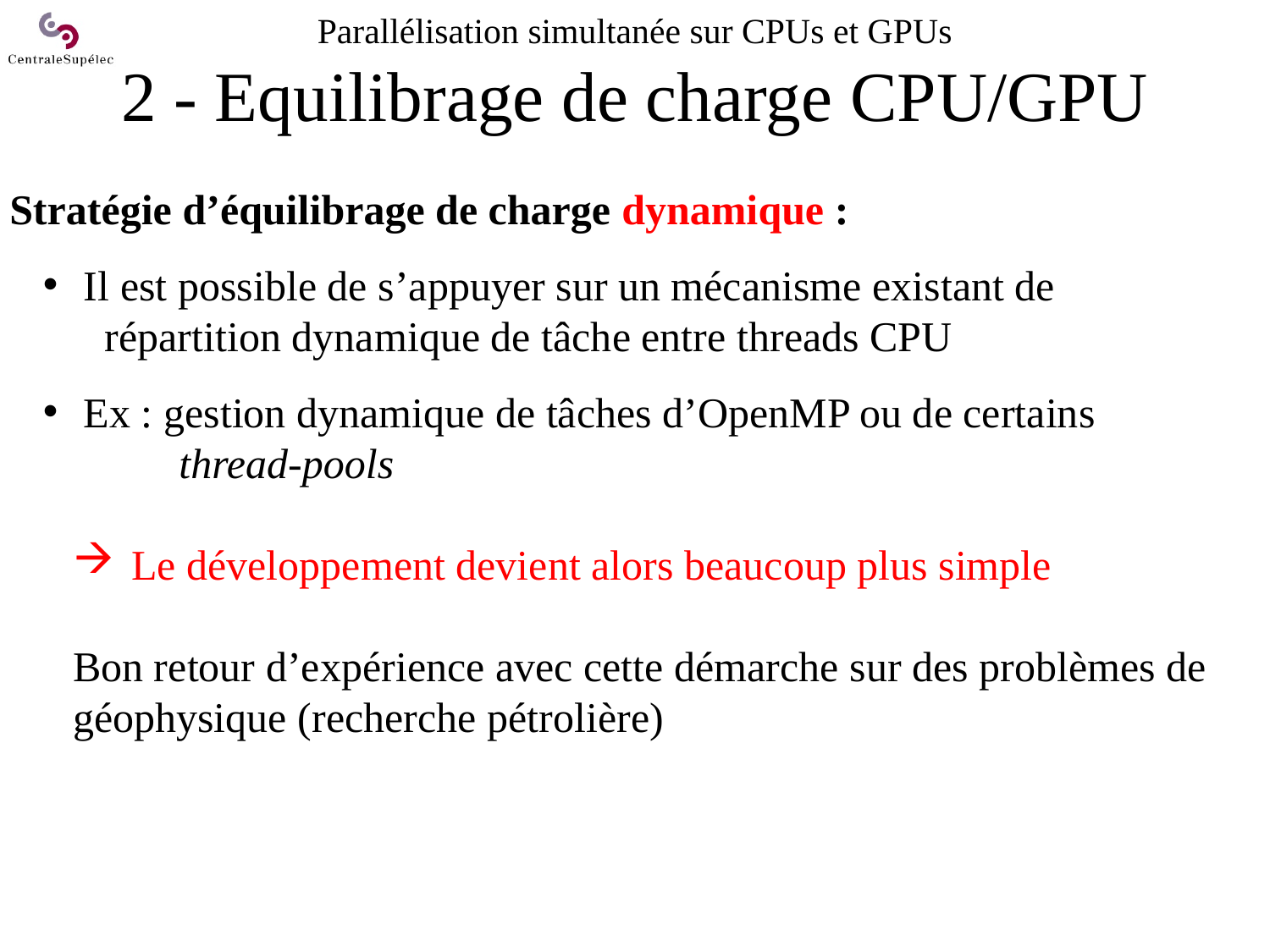

# Parallélisation simultanée sur CPUs et GPUs 2 - Equilibrage de charge CPU/GPU
Stratégie d’équilibrage de charge dynamique :

 Il est possible de s’appuyer sur un mécanisme existant de
   répartition dynamique de tâche entre threads CPU

 Ex : gestion dynamique de tâches d’OpenMP ou de certains
          thread-pools

 Le développement devient alors beaucoup plus simple

Bon retour d’expérience avec cette démarche sur des problèmes de géophysique (recherche pétrolière)